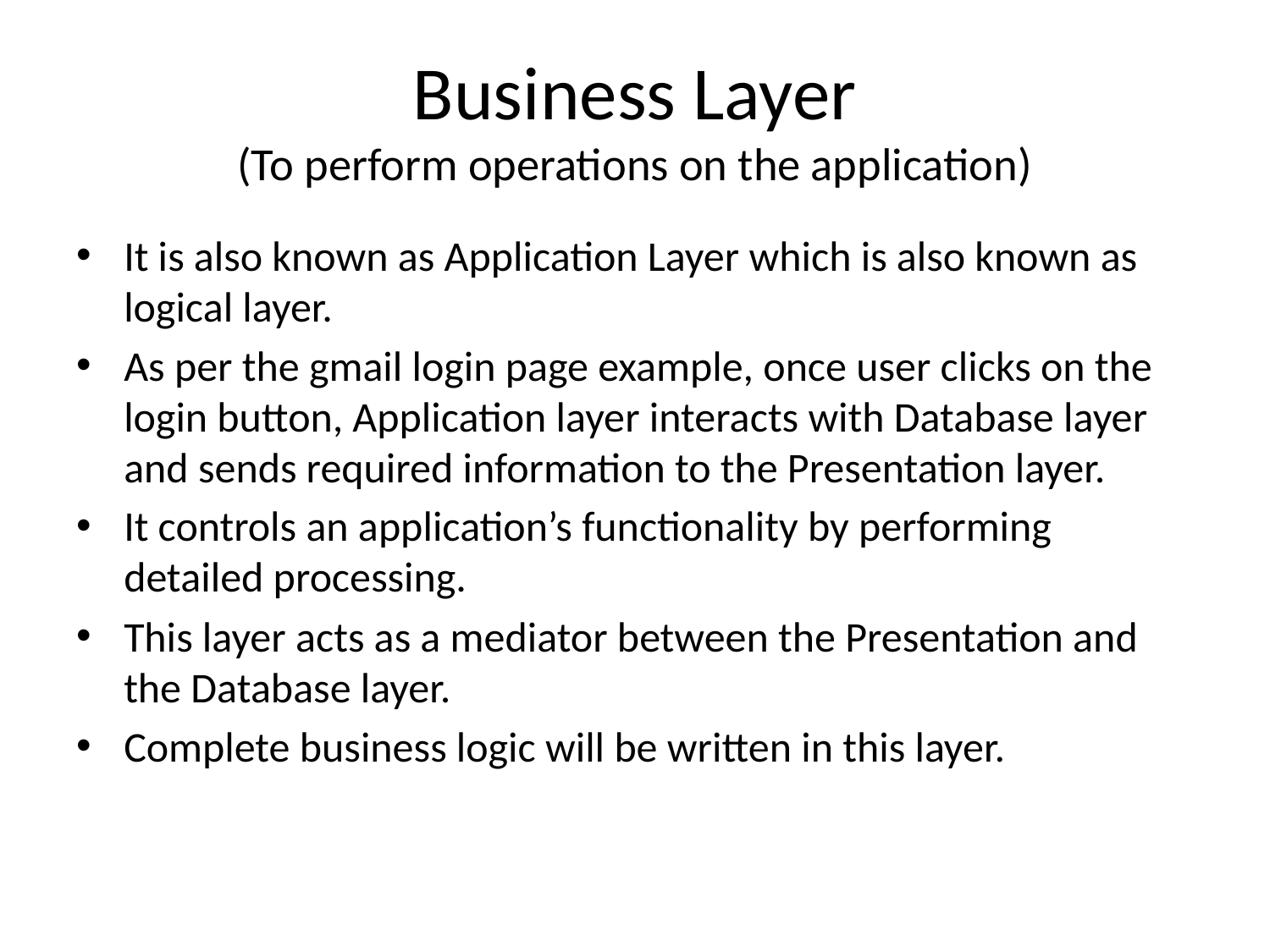

# Business Layer (To perform operations on the application)
It is also known as Application Layer which is also known as logical layer.
As per the gmail login page example, once user clicks on the login button, Application layer interacts with Database layer and sends required information to the Presentation layer.
It controls an application’s functionality by performing detailed processing.
This layer acts as a mediator between the Presentation and the Database layer.
Complete business logic will be written in this layer.